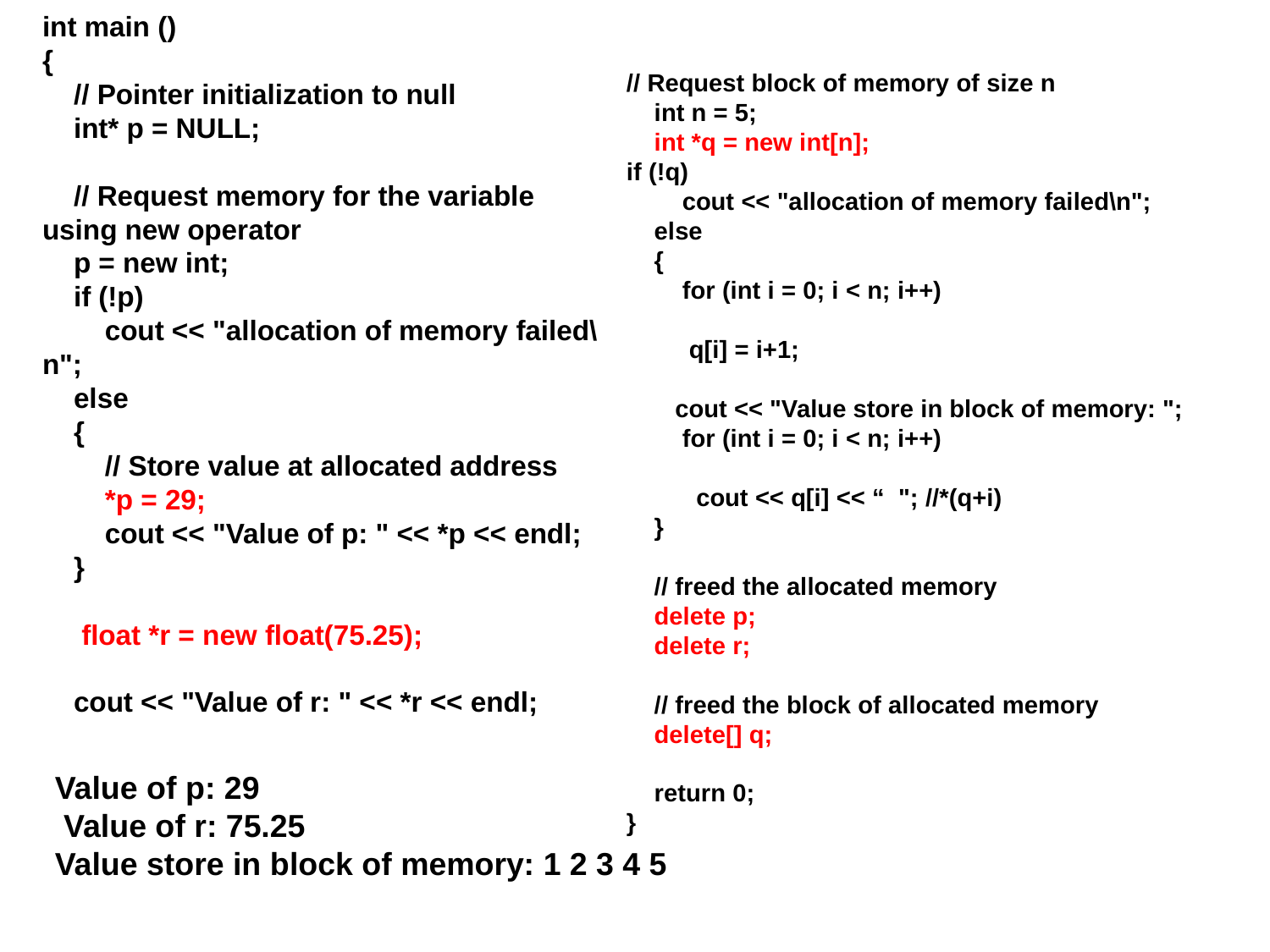

// Request block of memory of size n
    int n = 5;
    int *q = new int[n];
if (!q)
        cout << "allocation of memory failed\n";
    else
    {
        for (int i = 0; i < n; i++)

         q[i] = i+1;

       cout << "Value store in block of memory: ";
        for (int i = 0; i < n; i++)

          cout << q[i] << “  "; //*(q+i)
    }

    // freed the allocated memory
    delete p;
    delete r;

    // freed the block of allocated memory
    delete[] q;

    return 0;
}

# int main ()
{
    // Pointer initialization to null
    int* p = NULL;

    // Request memory for the variable  using new operator
    p = new int;
    if (!p)
        cout << "allocation of memory failed\n";
    else
    {
        // Store value at allocated address
        *p = 29;
        cout << "Value of p: " << *p << endl;
    }

     float *r = new float(75.25);

    cout << "Value of r: " << *r << endl;

Value of p: 29
 Value of r: 75.25
Value store in block of memory: 1 2 3 4 5